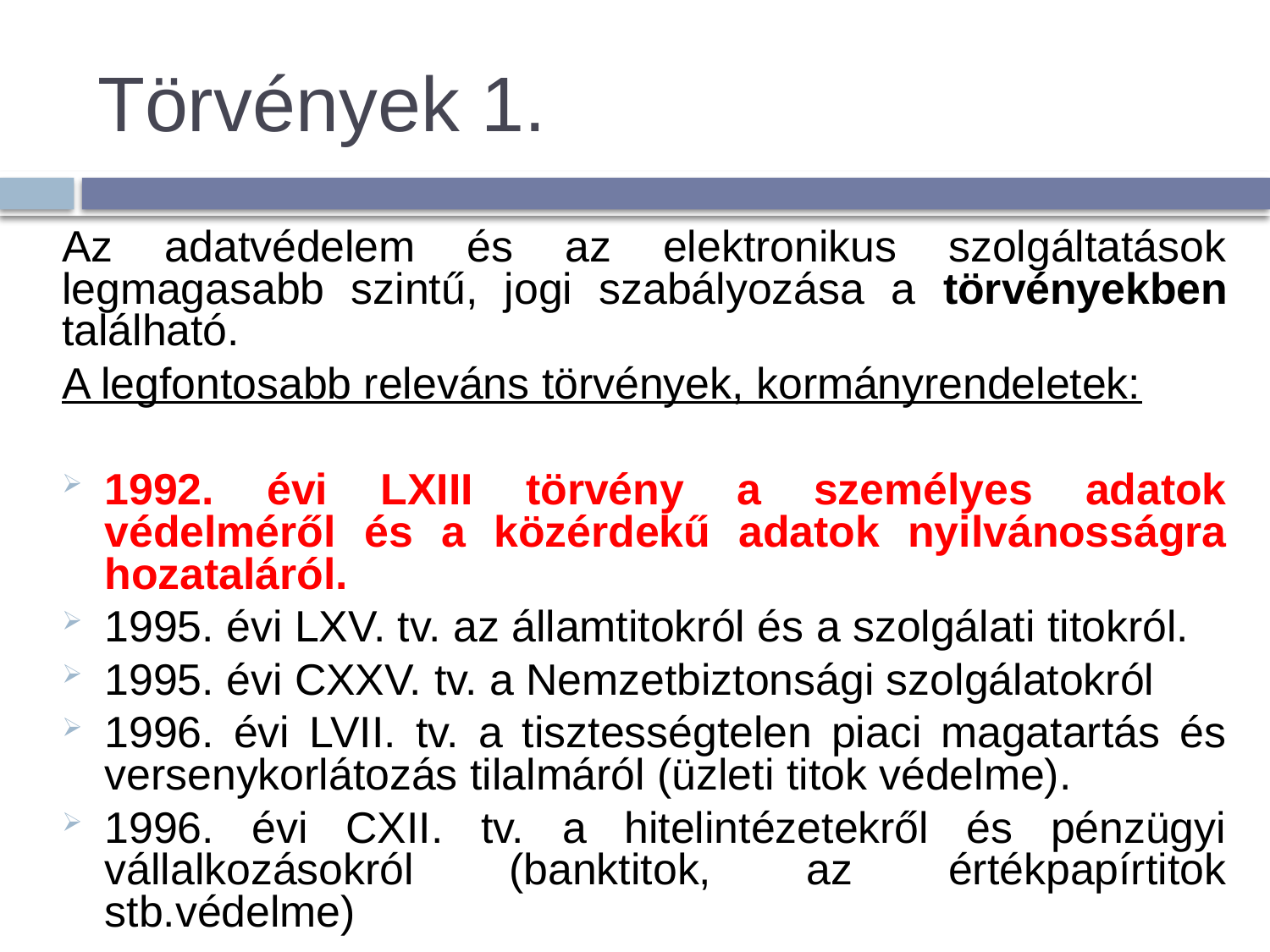

# Törvények 1.
Az adatvédelem és az elektronikus szolgáltatások legmagasabb szintű, jogi szabályozása a törvényekben található.
A legfontosabb releváns törvények, kormányrendeletek:

1992. évi LXIII törvény a személyes adatok védelméről és a közérdekű adatok nyilvánosságra hozataláról.
1995. évi LXV. tv. az államtitokról és a szolgálati titokról.
1995. évi CXXV. tv. a Nemzetbiztonsági szolgálatokról
1996. évi LVII. tv. a tisztességtelen piaci magatartás és versenykorlátozás tilalmáról (üzleti titok védelme).
1996. évi CXII. tv. a hitelintézetekről és pénzügyi vállalkozásokról (banktitok, az értékpapírtitok stb.védelme)